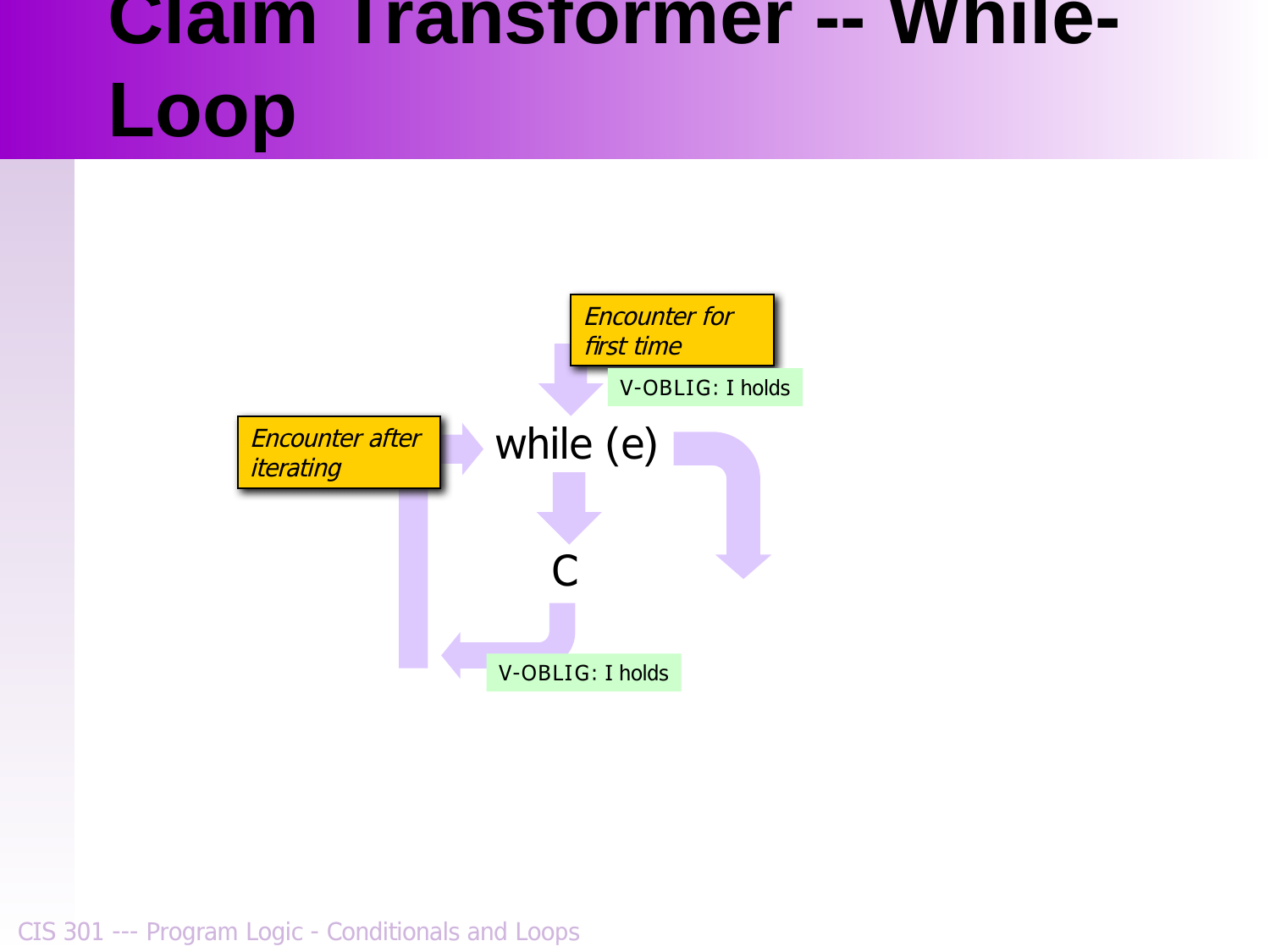

# Claim Transformer -- While-Loop
Encounter for first time

while (e)

C

V-OBLIG: I holds
Encounter after iterating
V-OBLIG: I holds
CIS 301 --- Program Logic - Conditionals and Loops